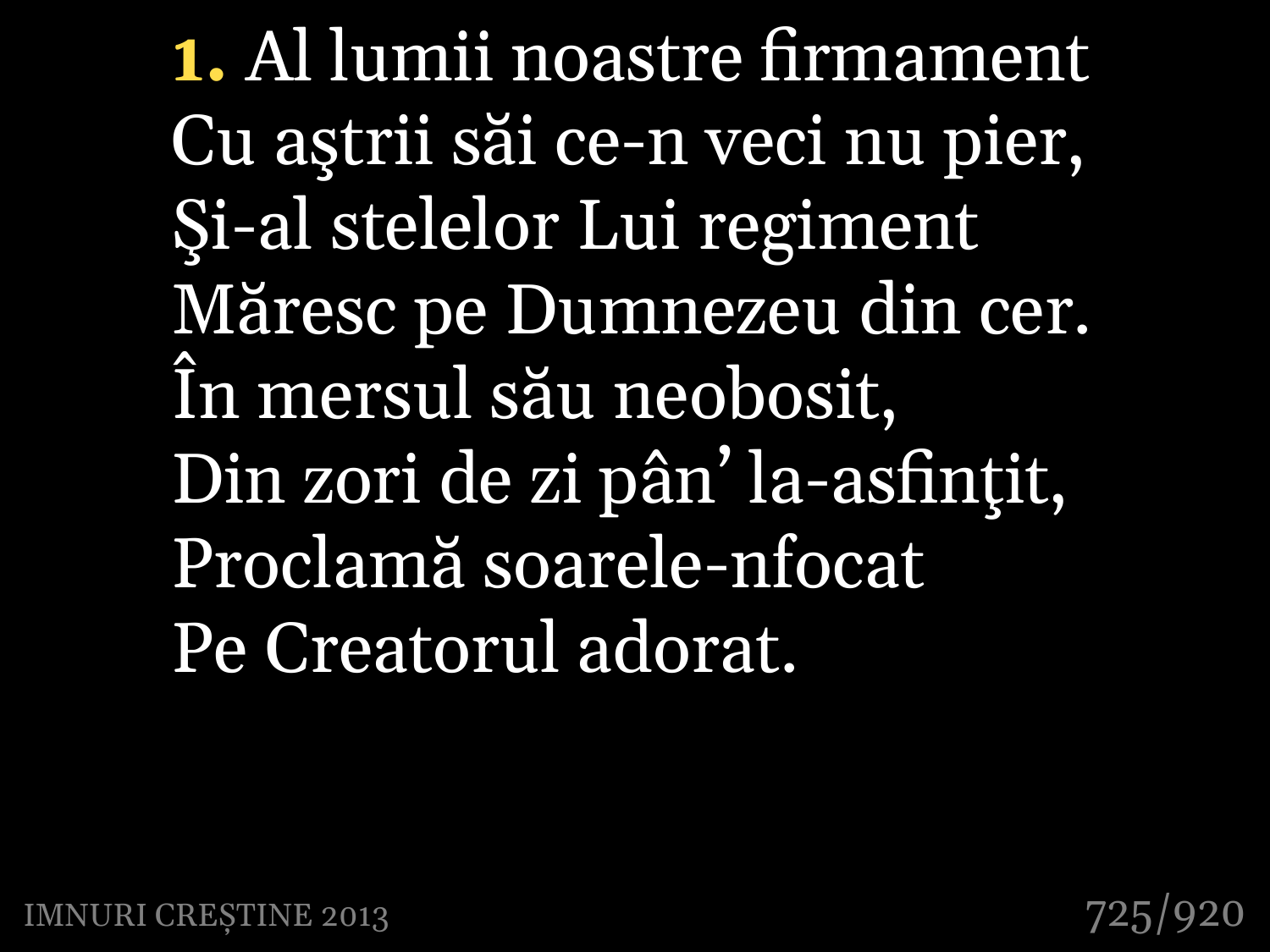

1. Al lumii noastre firmament
Cu aştrii săi ce-n veci nu pier,
Şi-al stelelor Lui regiment
Măresc pe Dumnezeu din cer.
În mersul său neobosit,
Din zori de zi pân’ la-asfinţit,
Proclamă soarele-nfocat
Pe Creatorul adorat.
725/920
IMNURI CREȘTINE 2013